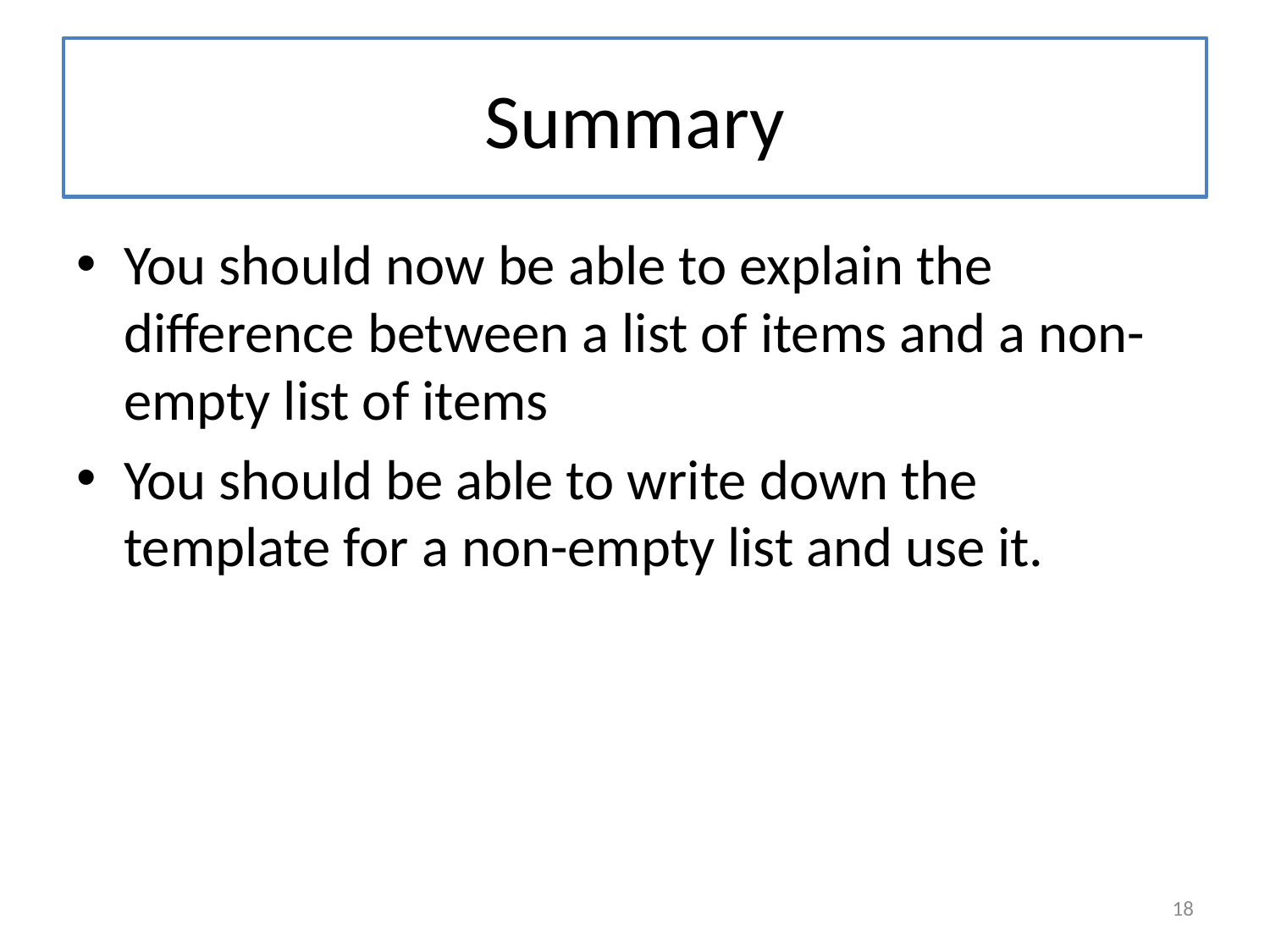

# Summary
You should now be able to explain the difference between a list of items and a non-empty list of items
You should be able to write down the template for a non-empty list and use it.
18